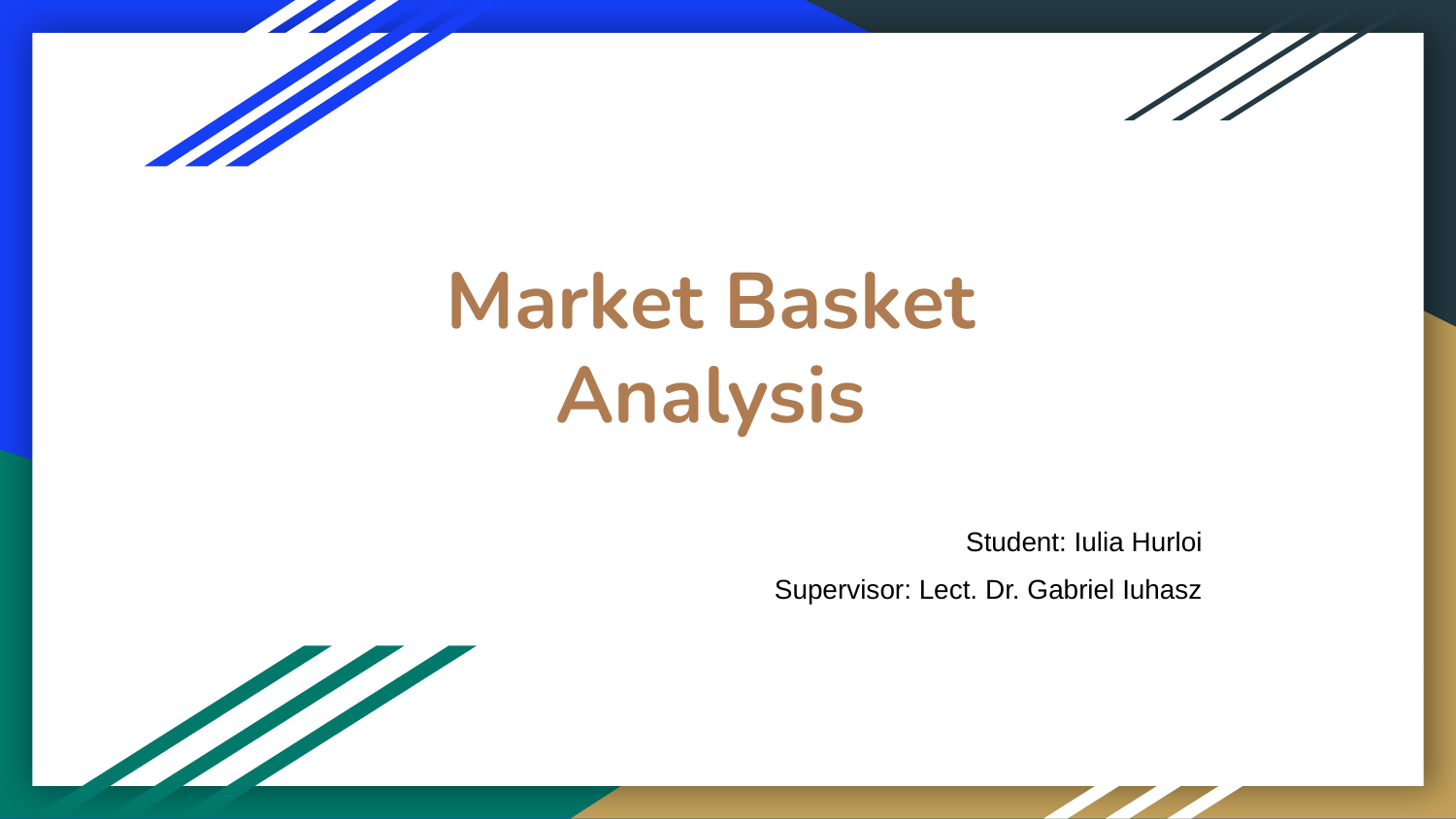

# Market Basket Analysis
Student: Iulia Hurloi
Supervisor: Lect. Dr. Gabriel Iuhasz